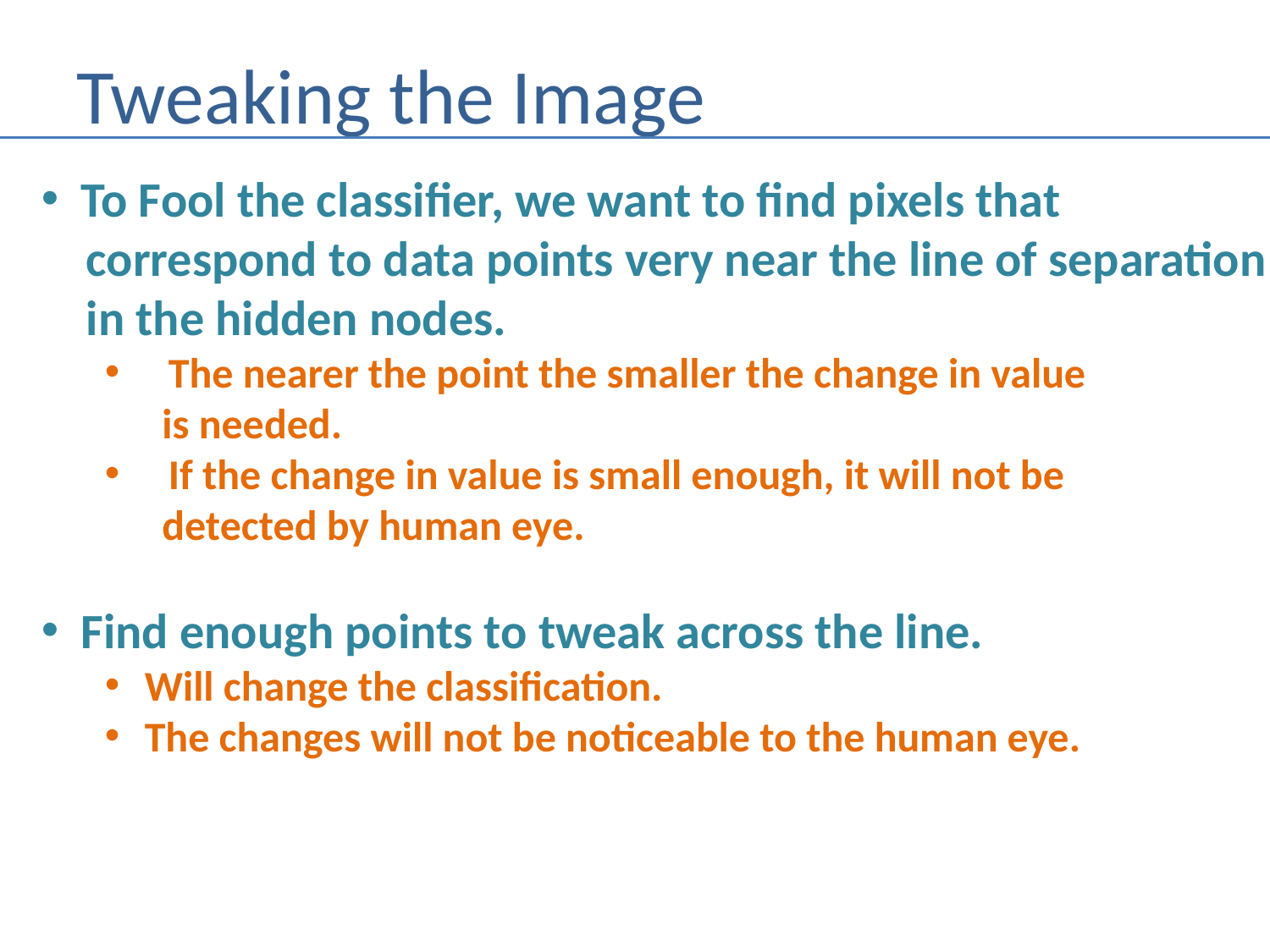

# Tweaking the Image
To Fool the classifier, we want to find pixels that
    correspond to data points very near the line of separation
    in the hidden nodes.
The nearer the point the smaller the change in value
      is needed.
If the change in value is small enough, it will not be
      detected by human eye.

Find enough points to tweak across the line.
Will change the classification.
The changes will not be noticeable to the human eye.